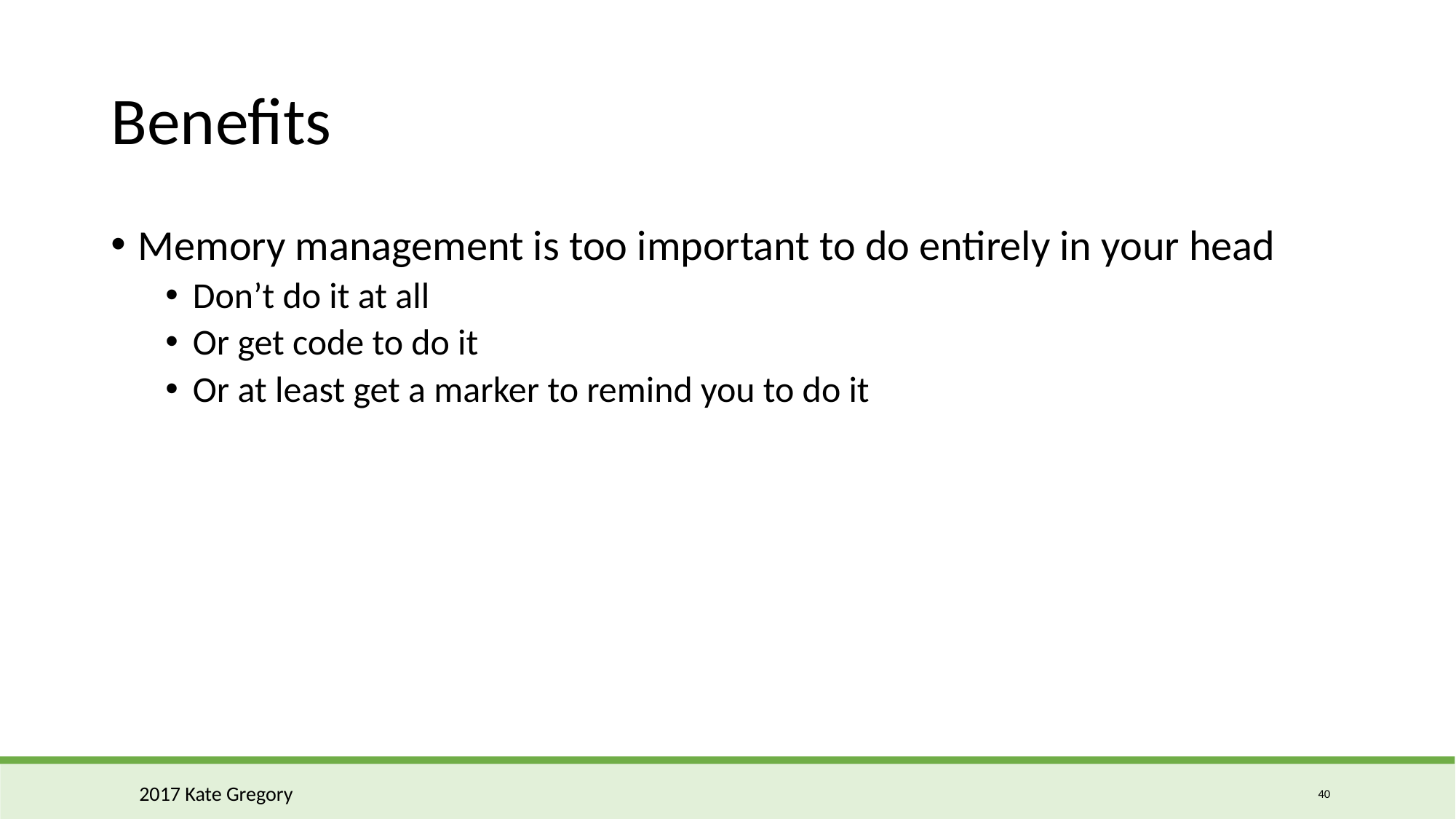

# Benefits
Memory management is too important to do entirely in your head
Don’t do it at all
Or get code to do it
Or at least get a marker to remind you to do it